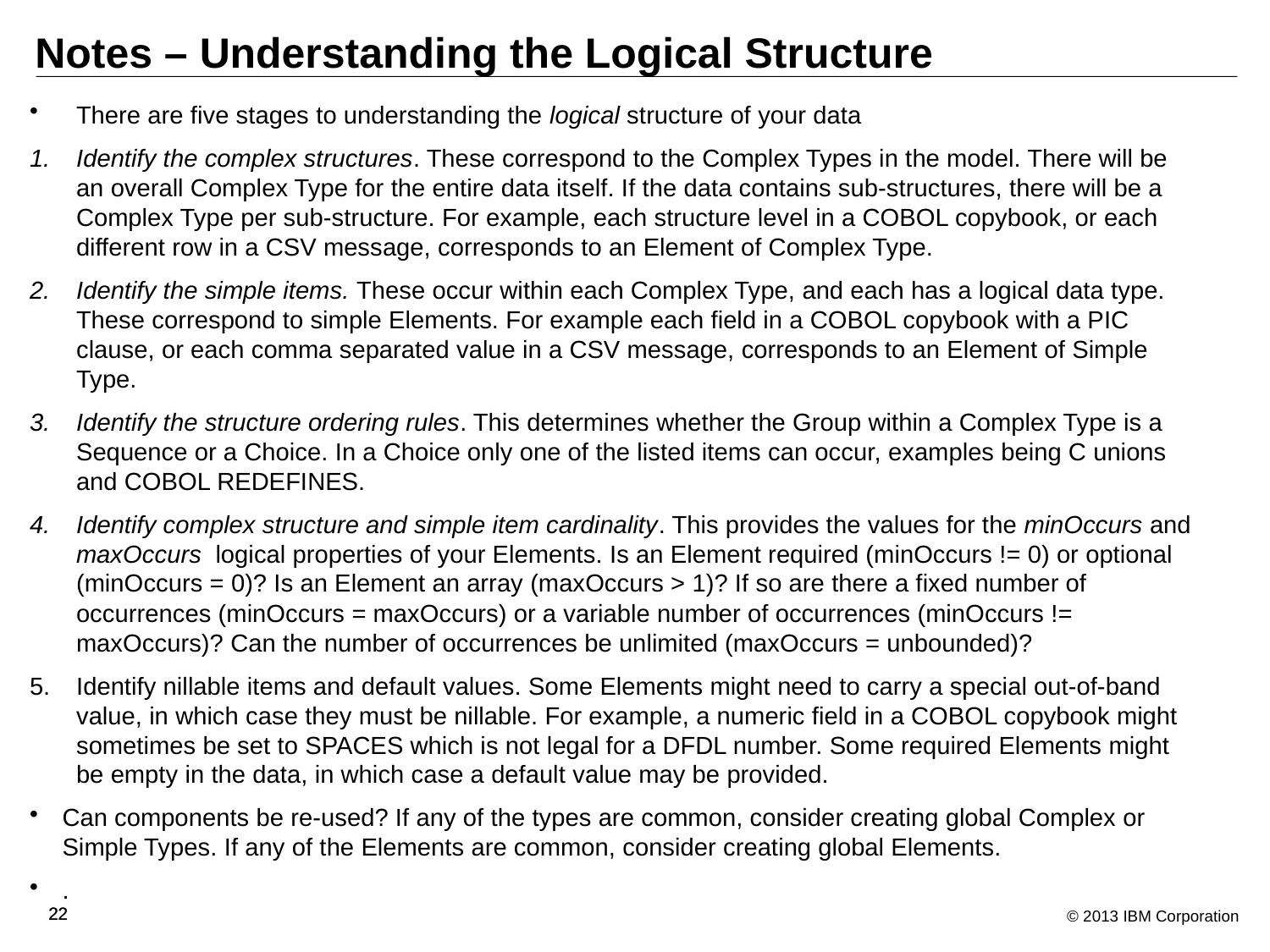

# Notes – Understanding the Logical Structure
There are five stages to understanding the logical structure of your data
Identify the complex structures. These correspond to the Complex Types in the model. There will be an overall Complex Type for the entire data itself. If the data contains sub-structures, there will be a Complex Type per sub-structure. For example, each structure level in a COBOL copybook, or each different row in a CSV message, corresponds to an Element of Complex Type.
Identify the simple items. These occur within each Complex Type, and each has a logical data type. These correspond to simple Elements. For example each field in a COBOL copybook with a PIC clause, or each comma separated value in a CSV message, corresponds to an Element of Simple Type.
Identify the structure ordering rules. This determines whether the Group within a Complex Type is a Sequence or a Choice. In a Choice only one of the listed items can occur, examples being C unions and COBOL REDEFINES.
Identify complex structure and simple item cardinality. This provides the values for the minOccurs and maxOccurs  logical properties of your Elements. Is an Element required (minOccurs != 0) or optional (minOccurs = 0)? Is an Element an array (maxOccurs > 1)? If so are there a fixed number of occurrences (minOccurs = maxOccurs) or a variable number of occurrences (minOccurs != maxOccurs)? Can the number of occurrences be unlimited (maxOccurs = unbounded)?
Identify nillable items and default values. Some Elements might need to carry a special out-of-band value, in which case they must be nillable. For example, a numeric field in a COBOL copybook might sometimes be set to SPACES which is not legal for a DFDL number. Some required Elements might be empty in the data, in which case a default value may be provided.
Can components be re-used? If any of the types are common, consider creating global Complex or Simple Types. If any of the Elements are common, consider creating global Elements.
.